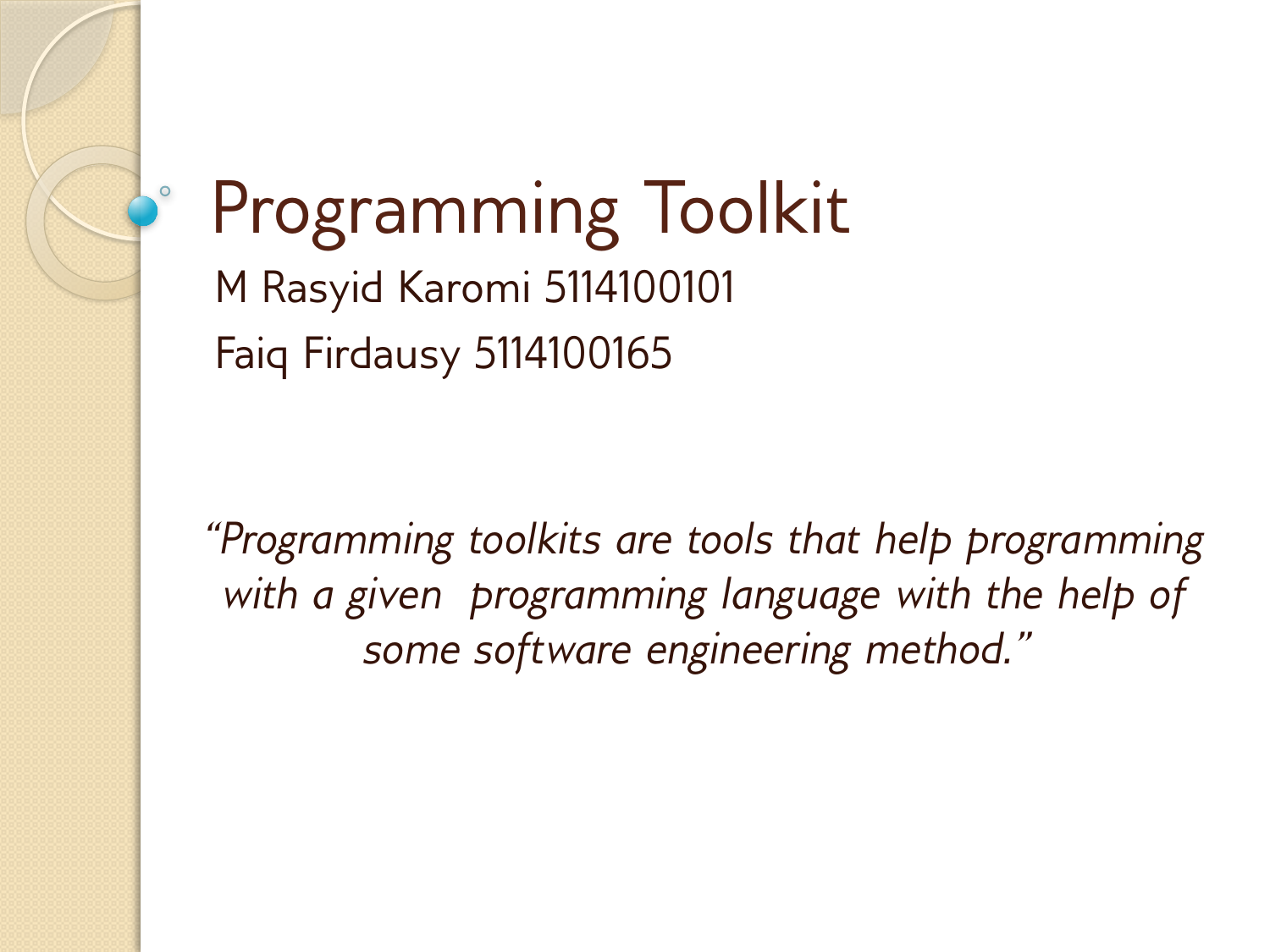

# Programming Toolkit
M Rasyid Karomi 5114100101
Faiq Firdausy 5114100165
“Programming toolkits are tools that help programming with a given  programming language with the help of some software engineering method.”